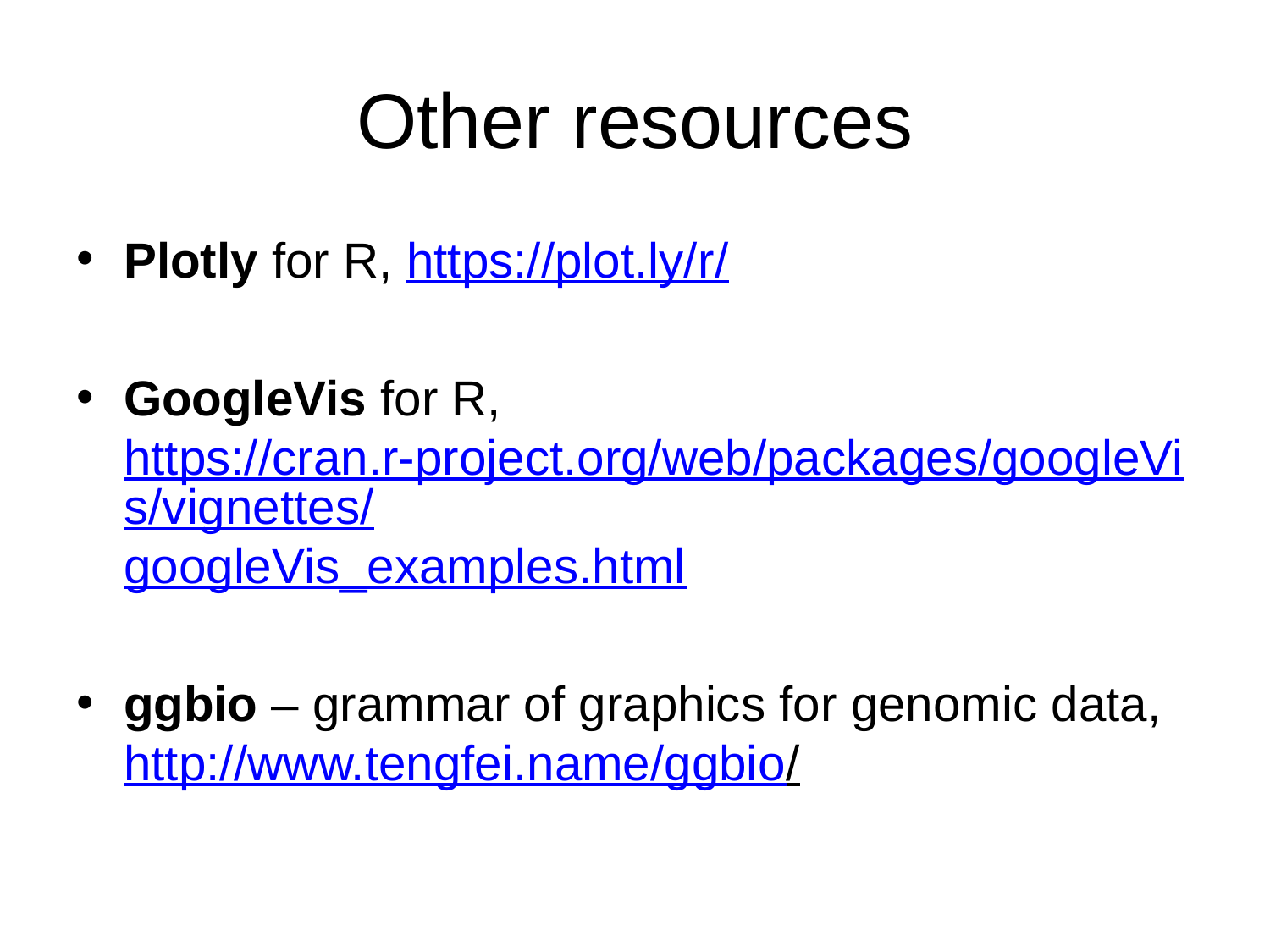

# Other resources
Plotly for R, https://plot.ly/r/

GoogleVis for R, https://cran.r-project.org/web/packages/googleVis/vignettes/googleVis_examples.html

ggbio – grammar of graphics for genomic data, http://www.tengfei.name/ggbio/